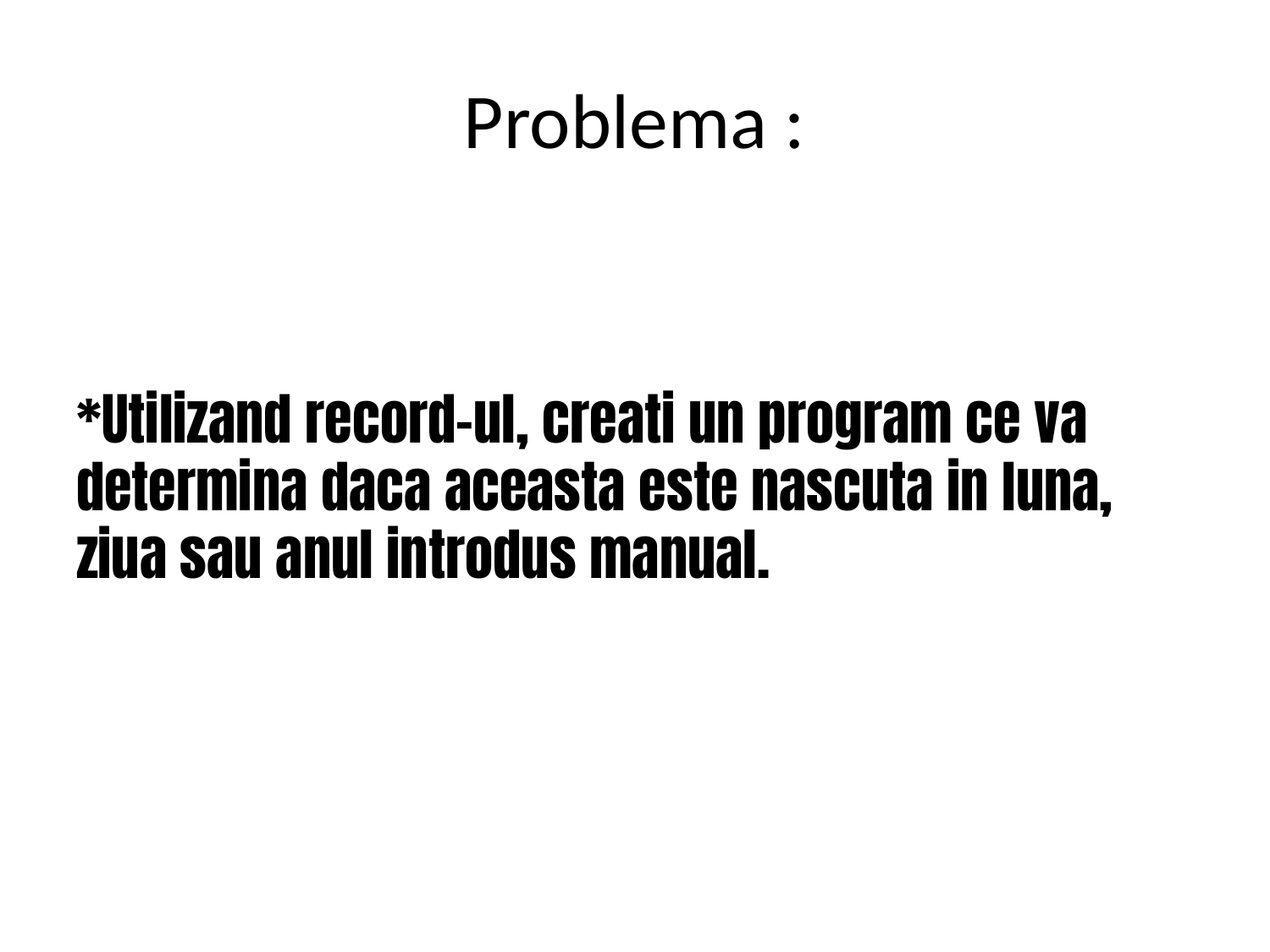

# Problema :

*Utilizand record-ul, creati un program ce va determina daca aceasta este nascuta in luna, ziua sau anul introdus manual.